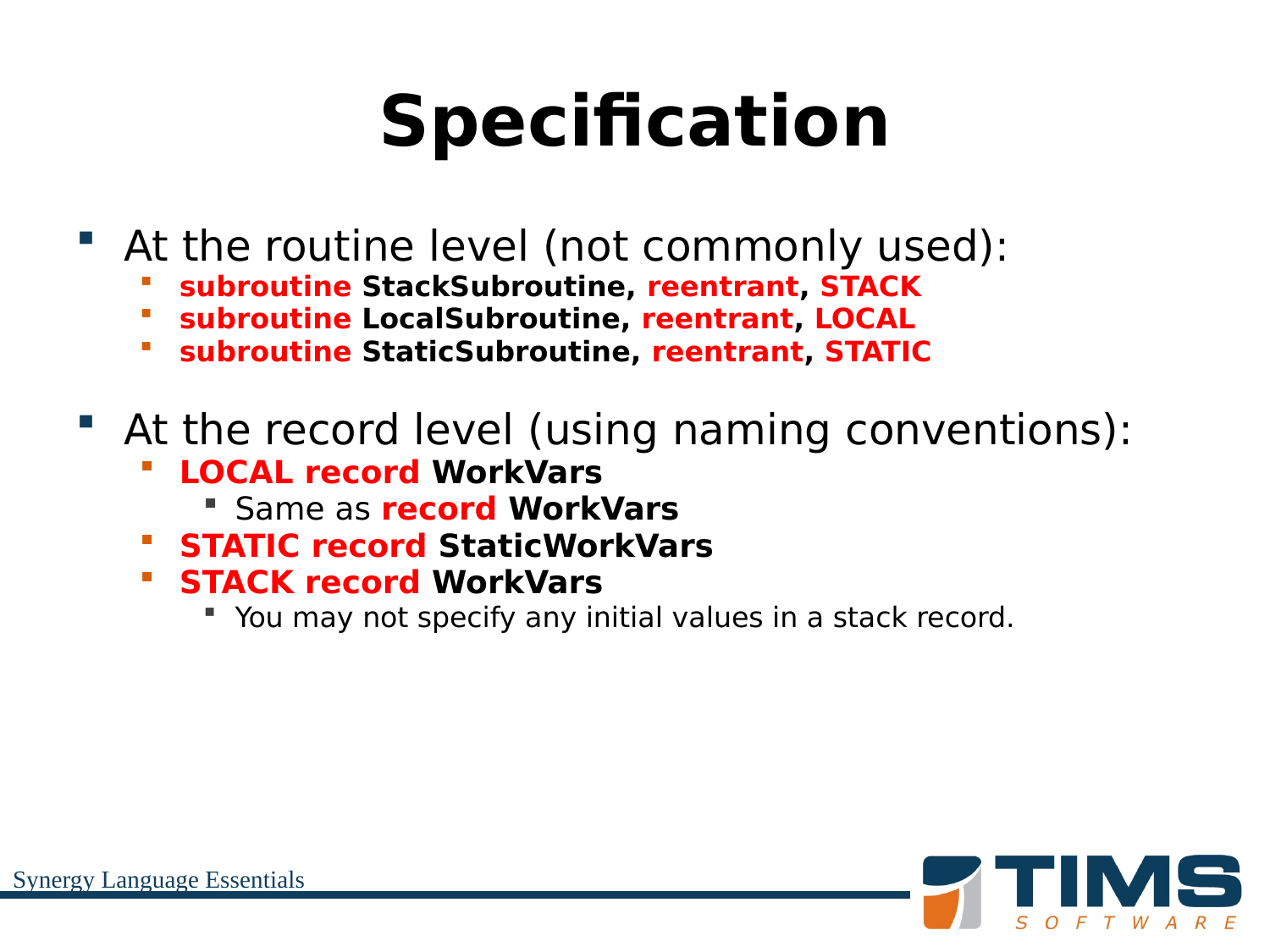

# Specification
At the routine level (not commonly used):
subroutine StackSubroutine, reentrant, STACK
subroutine LocalSubroutine, reentrant, LOCAL
subroutine StaticSubroutine, reentrant, STATIC

At the record level (using naming conventions):
LOCAL record WorkVars
Same as record WorkVars
STATIC record StaticWorkVars
STACK record WorkVars
You may not specify any initial values in a stack record.
Synergy Language Essentials